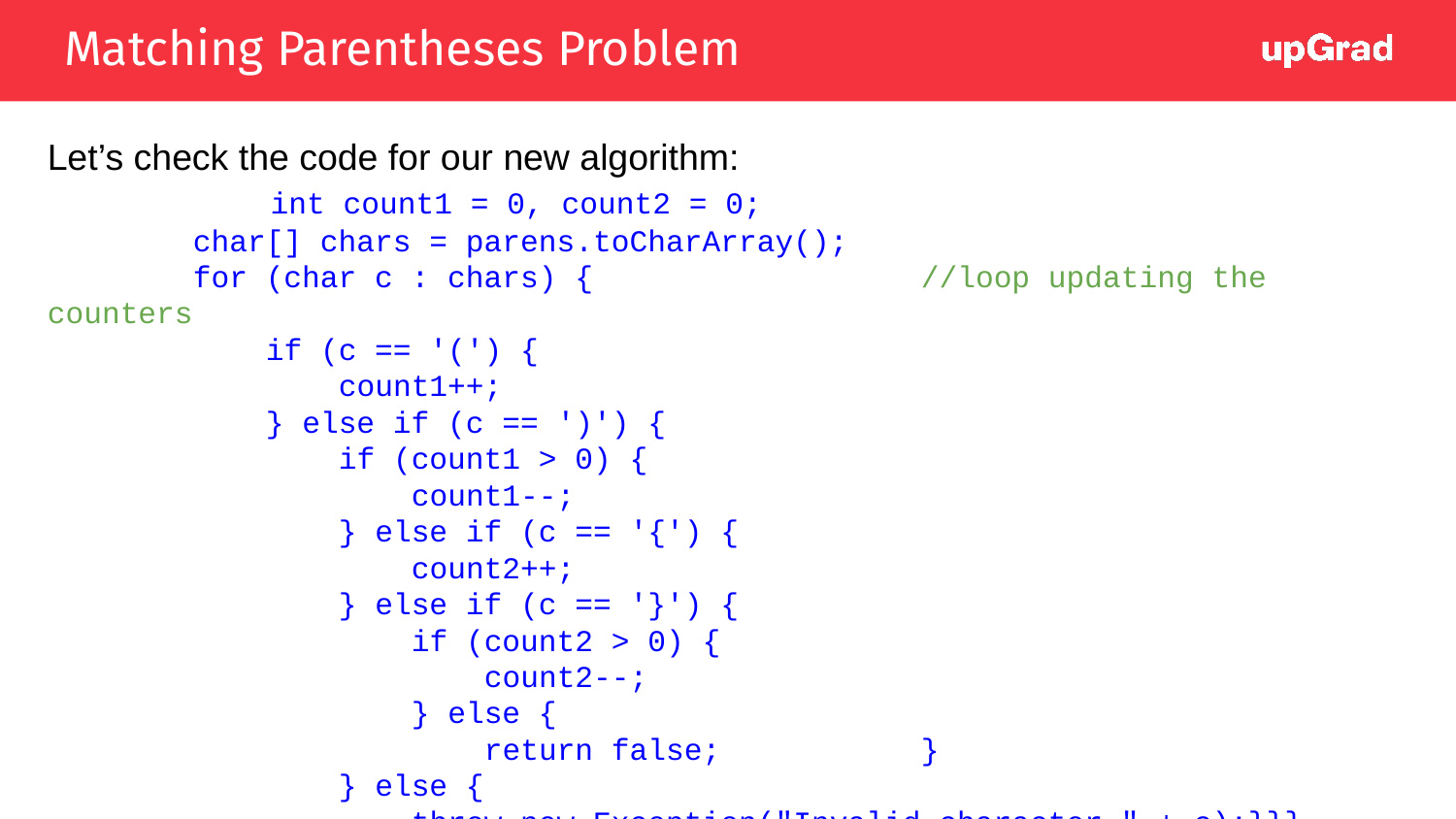

# Matching Parentheses Problem

Let’s check the code for our new algorithm:
	    int count1 = 0, count2 = 0;
        char[] chars = parens.toCharArray();
        for (char c : chars) {			//loop updating the counters
            if (c == '(') {
                count1++;
            } else if (c == ')') {
                if (count1 > 0) {
                    count1--;
                } else if (c == '{') {
                    count2++;
                } else if (c == '}') {
                    if (count2 > 0) {
                        count2--;
                    } else {
                        return false;		}
                } else {
                    throw new Exception("Invalid character " + c);}}}